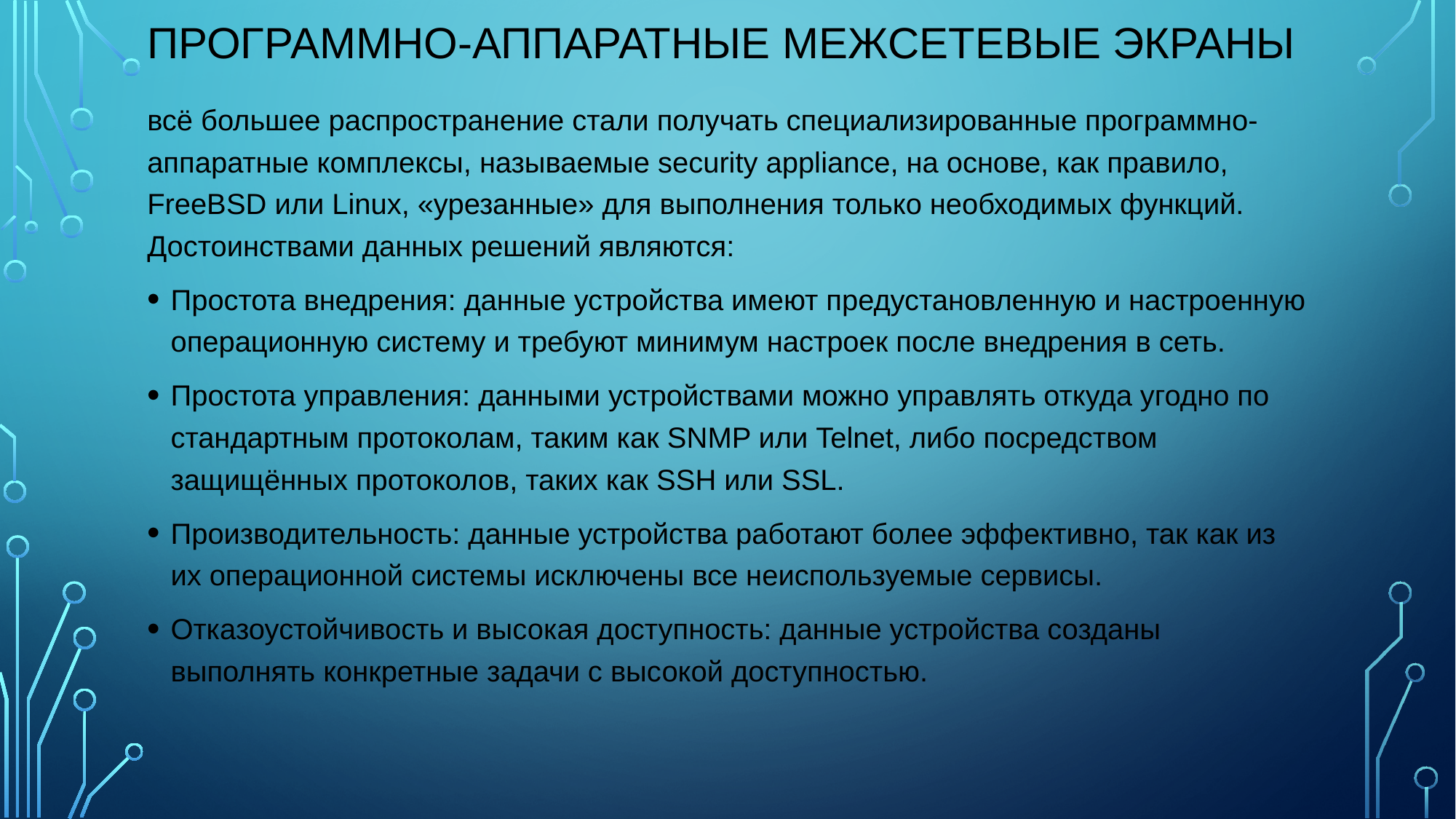

# Программно-аппаратные межсетевые экраны
всё большее распространение стали получать специализированные программно-аппаратные комплексы, называемые security appliance, на основе, как правило, FreeBSD или Linux, «урезанные» для выполнения только необходимых функций. Достоинствами данных решений являются:
Простота внедрения: данные устройства имеют предустановленную и настроенную операционную систему и требуют минимум настроек после внедрения в сеть.
Простота управления: данными устройствами можно управлять откуда угодно по стандартным протоколам, таким как SNMP или Telnet, либо посредством защищённых протоколов, таких как SSH или SSL.
Производительность: данные устройства работают более эффективно, так как из их операционной системы исключены все неиспользуемые сервисы.
Отказоустойчивость и высокая доступность: данные устройства созданы выполнять конкретные задачи с высокой доступностью.